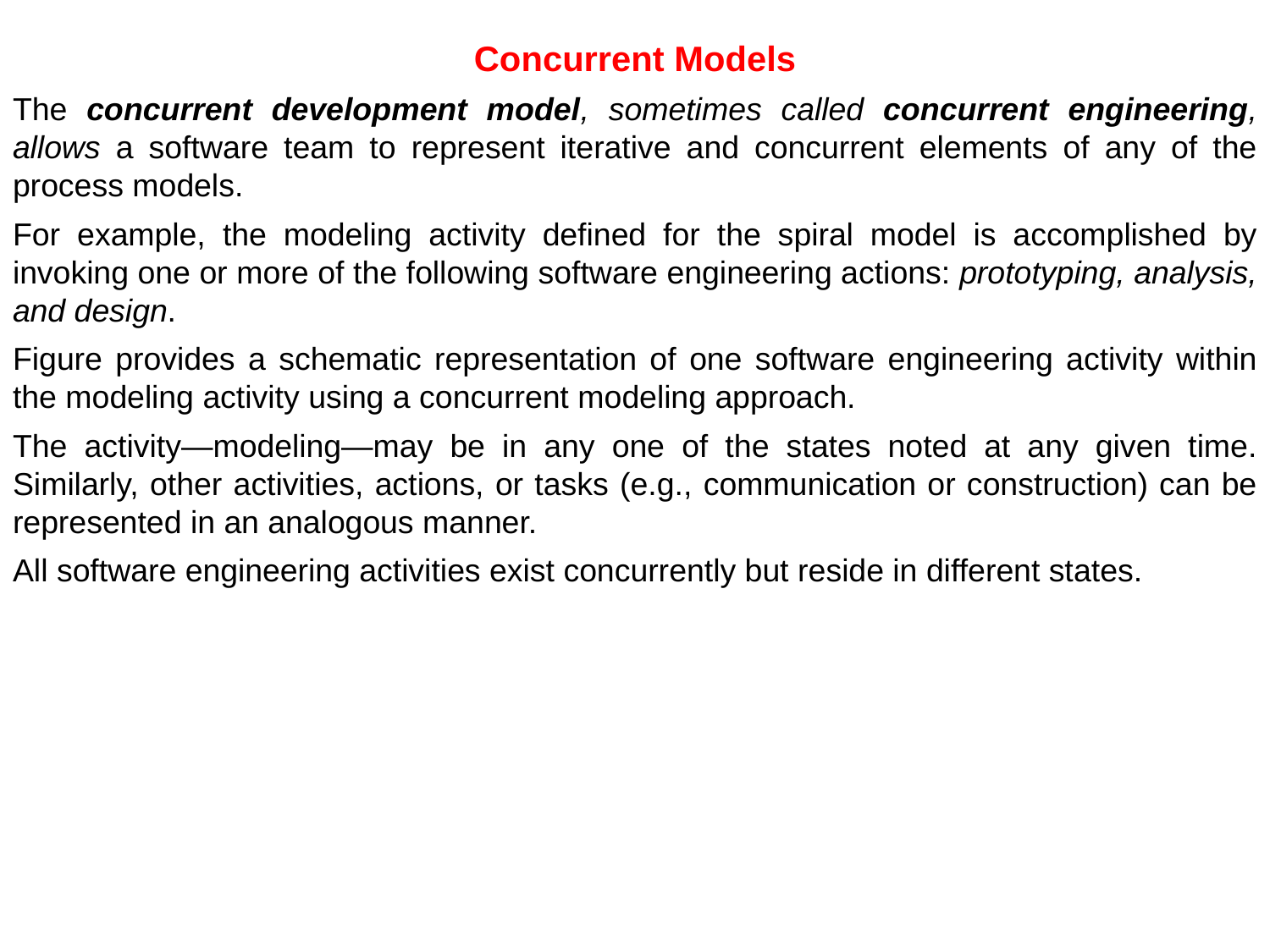

Concurrent Models
The concurrent development model, sometimes called concurrent engineering, allows a software team to represent iterative and concurrent elements of any of the process models.
For example, the modeling activity defined for the spiral model is accomplished by invoking one or more of the following software engineering actions: prototyping, analysis, and design.
Figure provides a schematic representation of one software engineering activity within the modeling activity using a concurrent modeling approach.
The activity—modeling—may be in any one of the states noted at any given time. Similarly, other activities, actions, or tasks (e.g., communication or construction) can be represented in an analogous manner.
All software engineering activities exist concurrently but reside in different states.